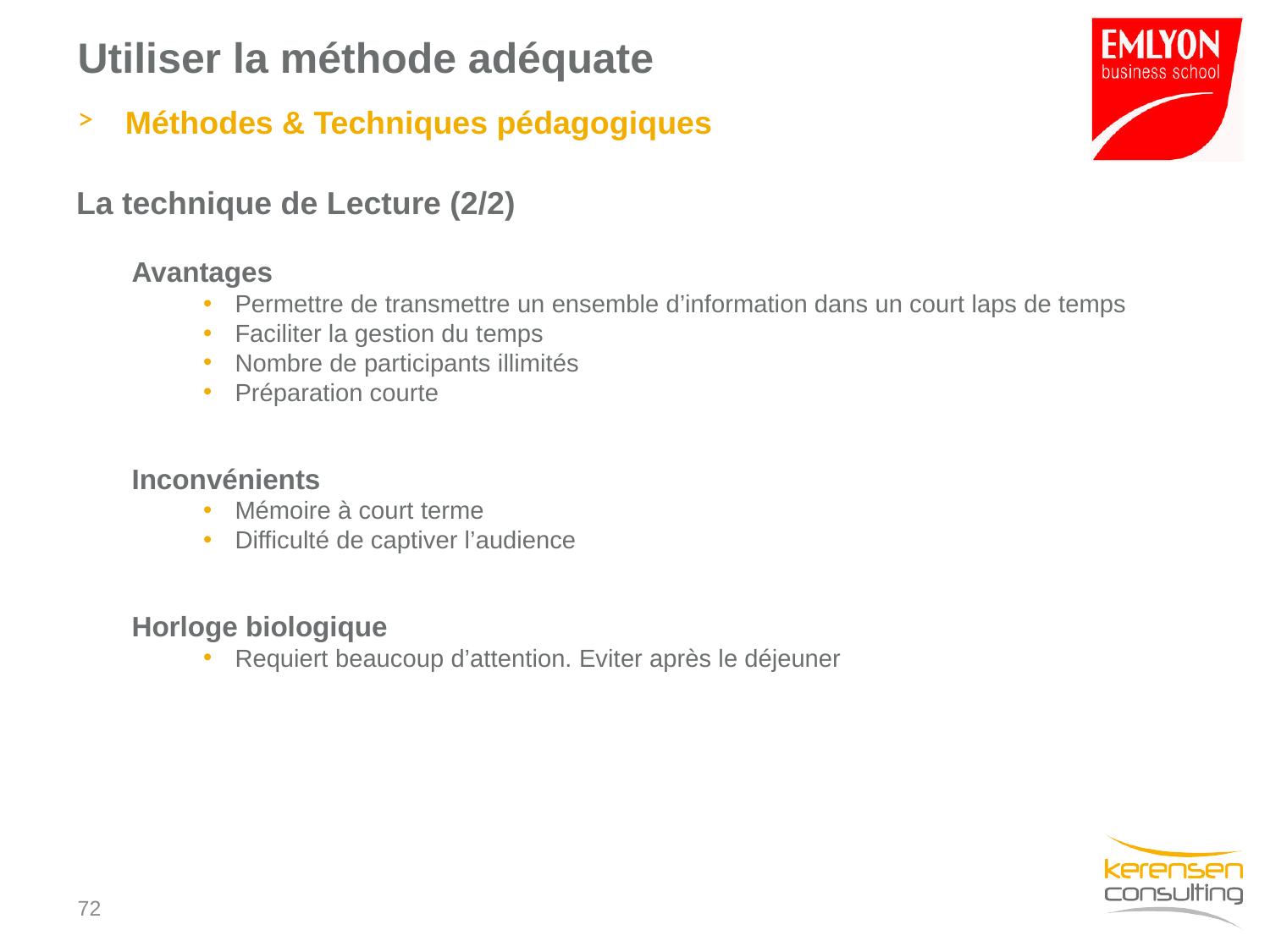

# Utiliser la méthode adéquate
Méthodes & Techniques pédagogiques
La technique de Lecture (2/2)

Avantages
Permettre de transmettre un ensemble d’information dans un court laps de temps
Faciliter la gestion du temps
Nombre de participants illimités
Préparation courte

Inconvénients
Mémoire à court terme
Difficulté de captiver l’audience

Horloge biologique
Requiert beaucoup d’attention. Eviter après le déjeuner

72